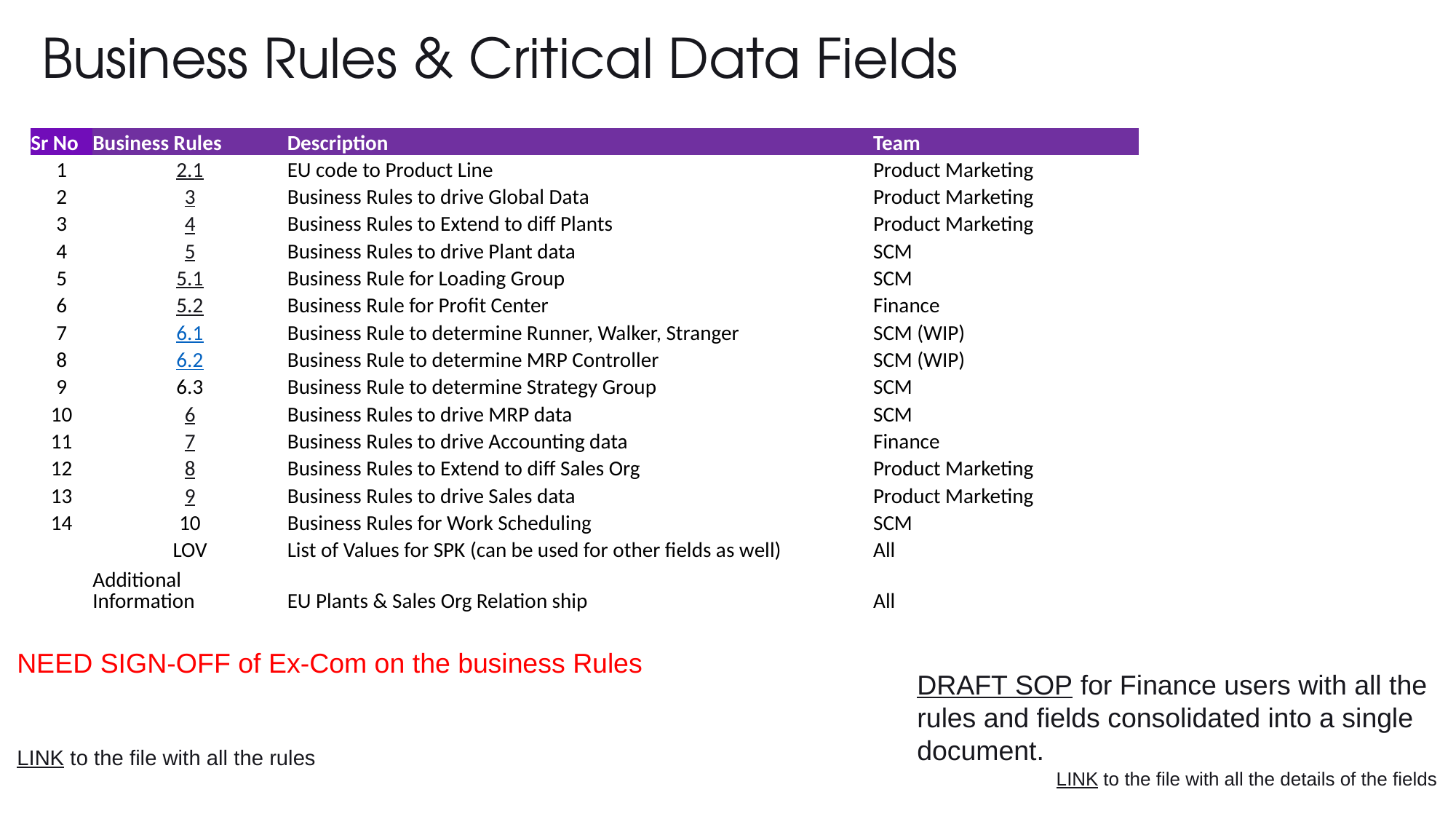

Business Rules & Critical Data Fields
|  |  |  |  |
| --- | --- | --- | --- |
| Sr No | Business Rules | Description | Team |
| 1 | 2.1 | EU code to Product Line | Product Marketing |
| 2 | 3 | Business Rules to drive Global Data | Product Marketing |
| 3 | 4 | Business Rules to Extend to diff Plants | Product Marketing |
| 4 | 5 | Business Rules to drive Plant data | SCM |
| 5 | 5.1 | Business Rule for Loading Group | SCM |
| 6 | 5.2 | Business Rule for Profit Center | Finance |
| 7 | 6.1 | Business Rule to determine Runner, Walker, Stranger | SCM (WIP) |
| 8 | 6.2 | Business Rule to determine MRP Controller | SCM (WIP) |
| 9 | 6.3 | Business Rule to determine Strategy Group | SCM |
| 10 | 6 | Business Rules to drive MRP data | SCM |
| 11 | 7 | Business Rules to drive Accounting data | Finance |
| 12 | 8 | Business Rules to Extend to diff Sales Org | Product Marketing |
| 13 | 9 | Business Rules to drive Sales data | Product Marketing |
| 14 | 10 | Business Rules for Work Scheduling | SCM |
|  | LOV | List of Values for SPK (can be used for other fields as well) | All |
|  | Additional Information | EU Plants & Sales Org Relation ship | All |
NEED SIGN-OFF of Ex-Com on the business Rules

LINK to the file with all the rules
DRAFT SOP for Finance users with all the rules and fields consolidated into a single document.
LINK to the file with all the details of the fields